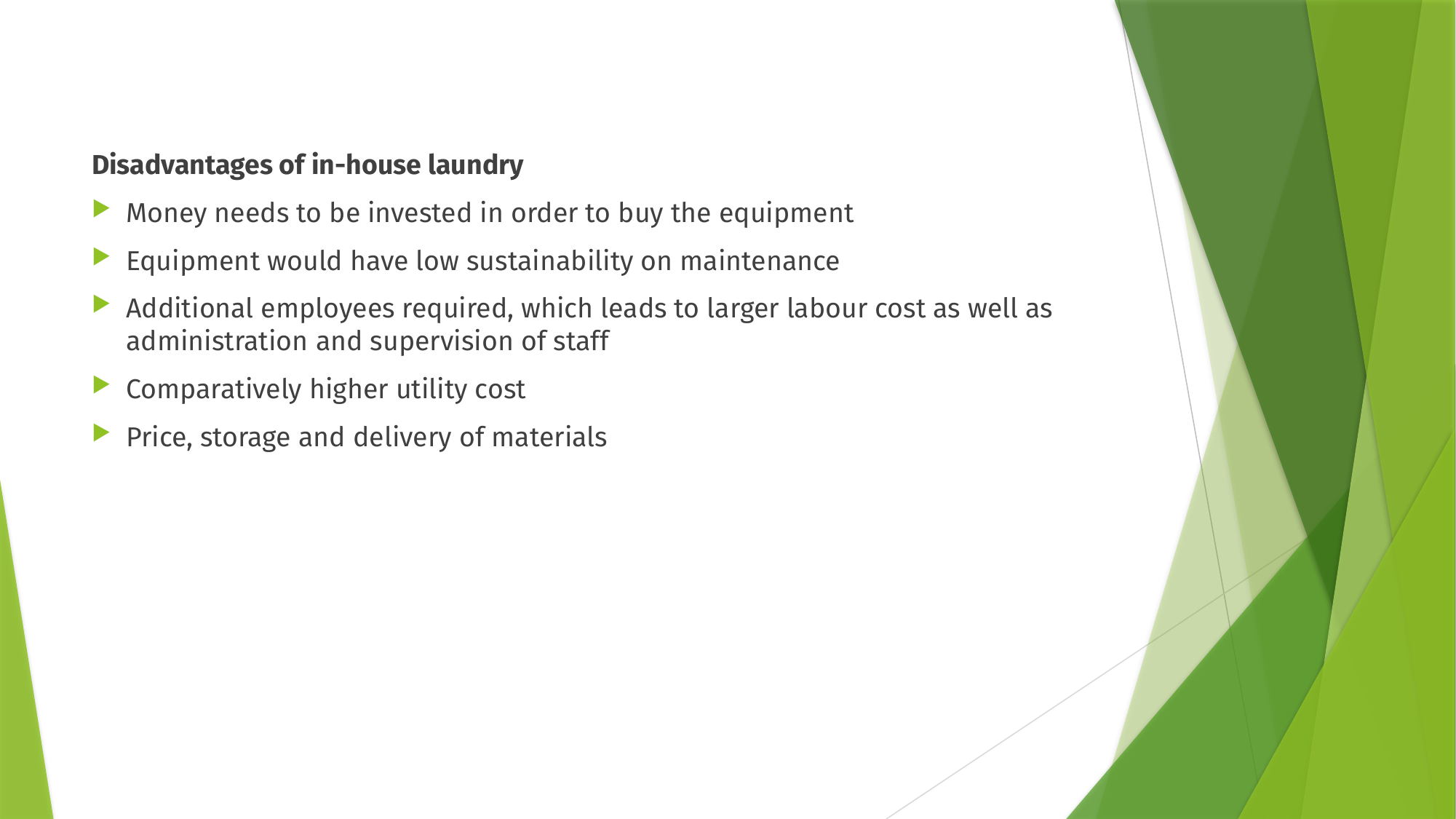

Disadvantages of in-house laundry
Money needs to be invested in order to buy the equipment
Equipment would have low sustainability on maintenance
Additional employees required, which leads to larger labour cost as well as administration and supervision of staff
Comparatively higher utility cost
Price, storage and delivery of materials